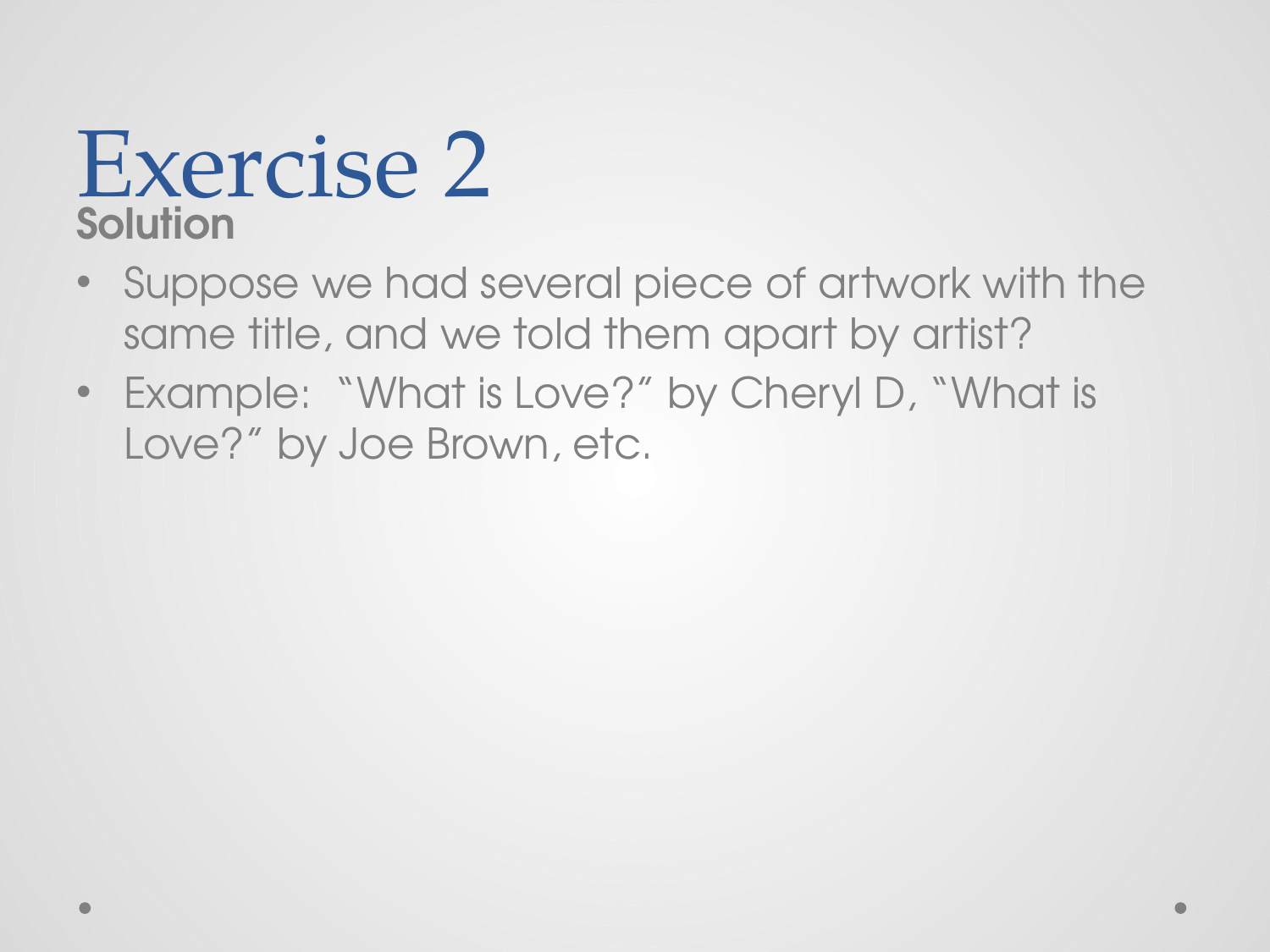

# Exercise 2
Solution
Suppose we had several piece of artwork with the same title, and we told them apart by artist?
Example:  “What is Love?” by Cheryl D, “What is Love?” by Joe Brown, etc.